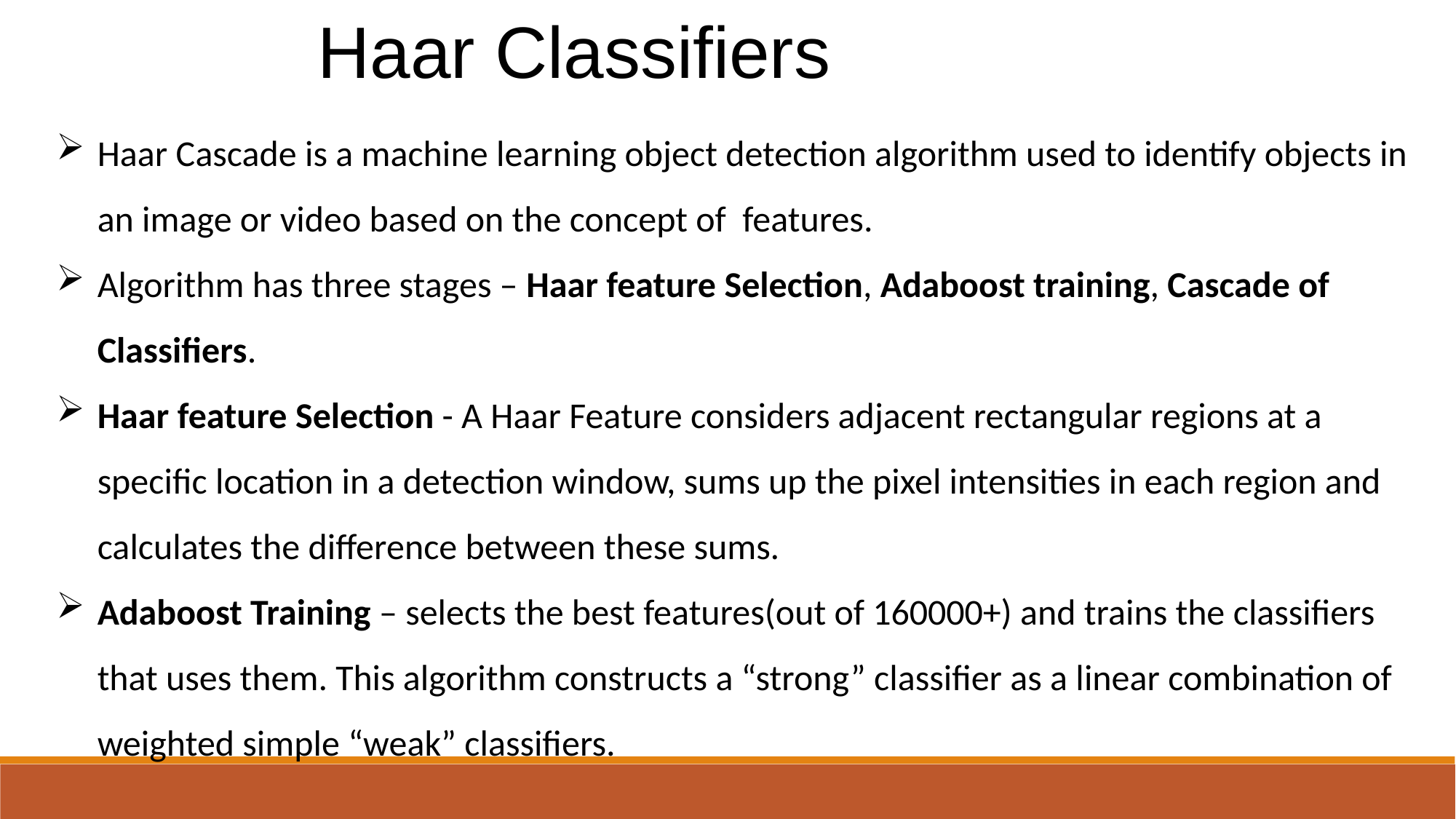

Haar Classifiers
Haar Cascade is a machine learning object detection algorithm used to identify objects in an image or video based on the concept of ​​ features.
Algorithm has three stages – Haar feature Selection, Adaboost training, Cascade of Classifiers.
Haar feature Selection - A Haar Feature considers adjacent rectangular regions at a specific location in a detection window, sums up the pixel intensities in each region and calculates the difference between these sums.
Adaboost Training – selects the best features(out of 160000+) and trains the classifiers that uses them. This algorithm constructs a “strong” classifier as a linear combination of weighted simple “weak” classifiers.